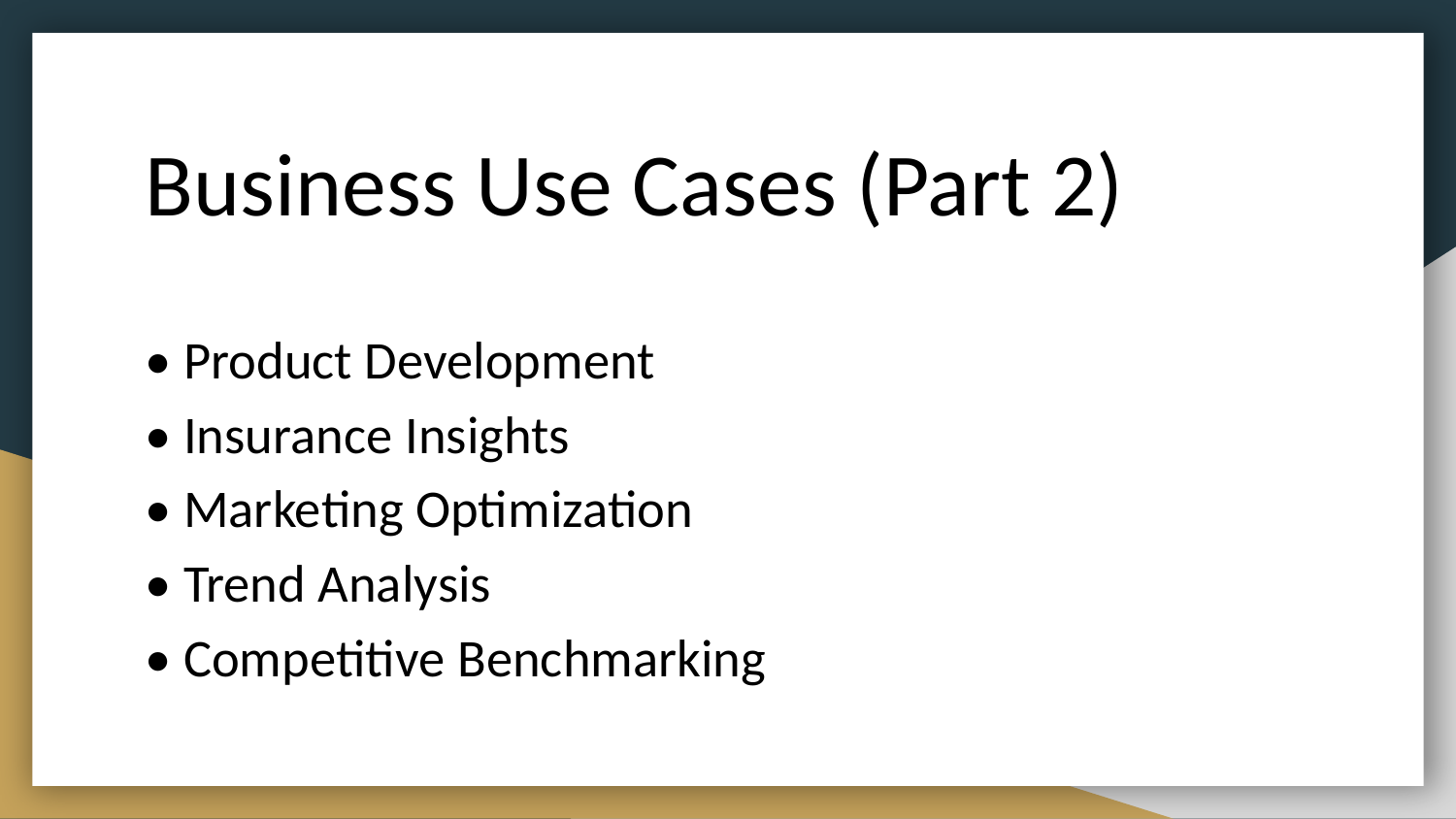

# Business Use Cases (Part 2)
• Product Development
• Insurance Insights
• Marketing Optimization
• Trend Analysis
• Competitive Benchmarking